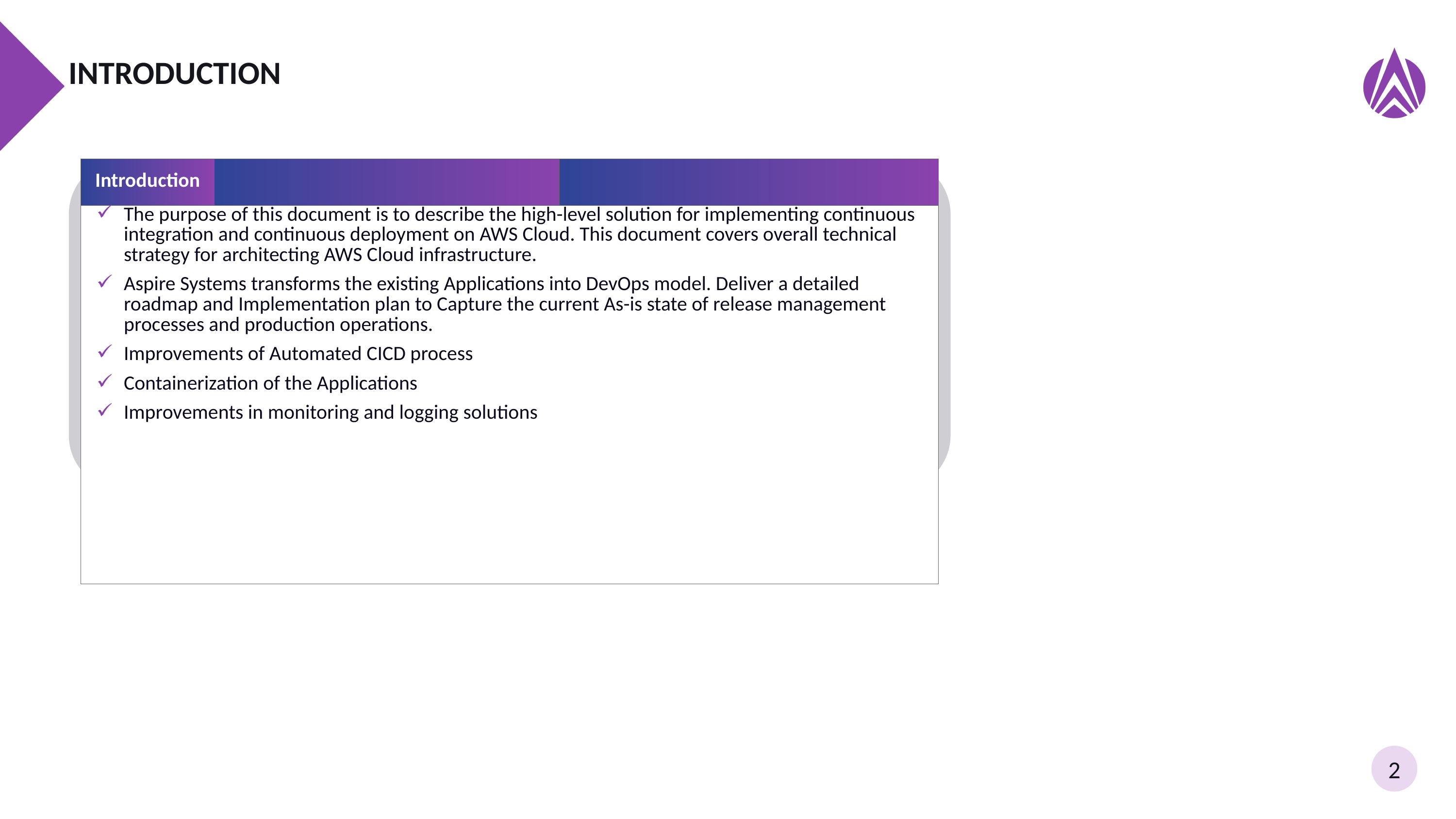

# InTRODUCTION
| Introduction |  |  |
| --- | --- | --- |
| The purpose of this document is to describe the high-level solution for implementing continuous integration and continuous deployment on AWS Cloud. This document covers overall technical strategy for architecting AWS Cloud infrastructure. Aspire Systems transforms the existing Applications into DevOps model. Deliver a detailed roadmap and Implementation plan to Capture the current As-is state of release management processes and production operations. Improvements of Automated CICD process Containerization of the Applications Improvements in monitoring and logging solutions |  |  |